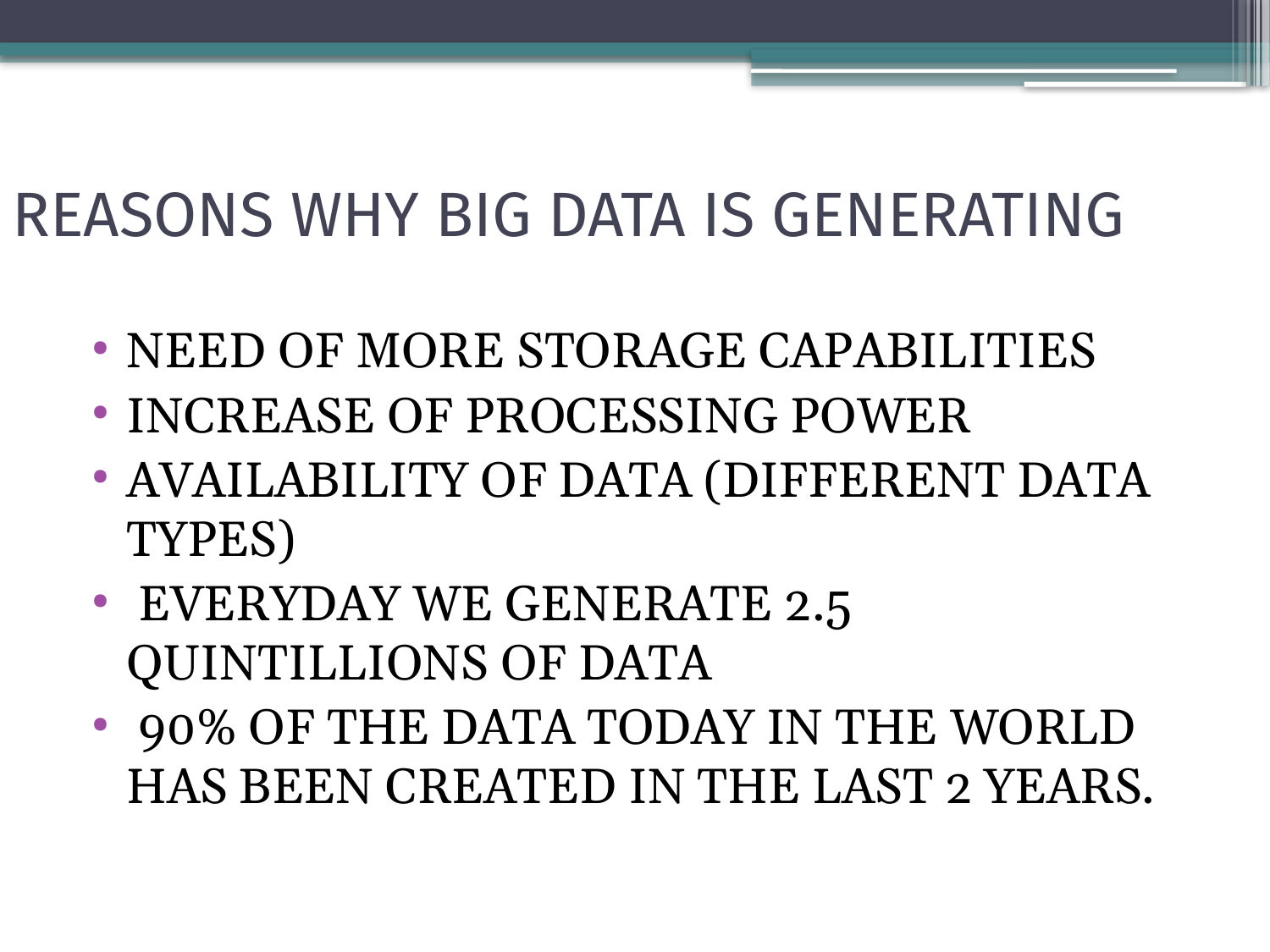

# REASONS WHY BIG DATA IS GENERATING
NEED OF MORE STORAGE CAPABILITIES
INCREASE OF PROCESSING POWER
AVAILABILITY OF DATA (DIFFERENT DATA TYPES)
 EVERYDAY WE GENERATE 2.5 QUINTILLIONS OF DATA
 90% OF THE DATA TODAY IN THE WORLD HAS BEEN CREATED IN THE LAST 2 YEARS.